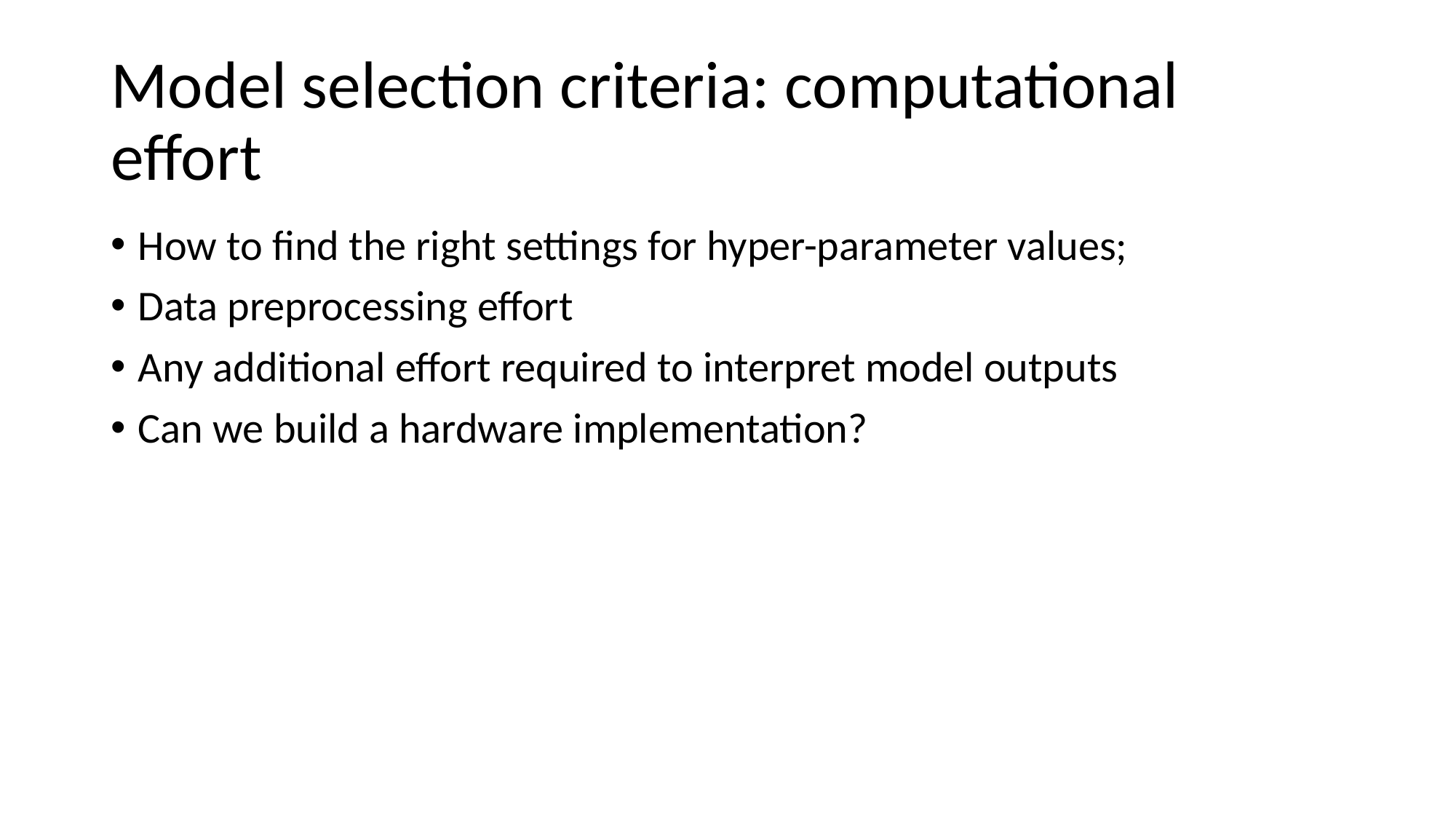

# Model selection criteria: computational effort
How to find the right settings for hyper-parameter values;
Data preprocessing effort
Any additional effort required to interpret model outputs
Can we build a hardware implementation?